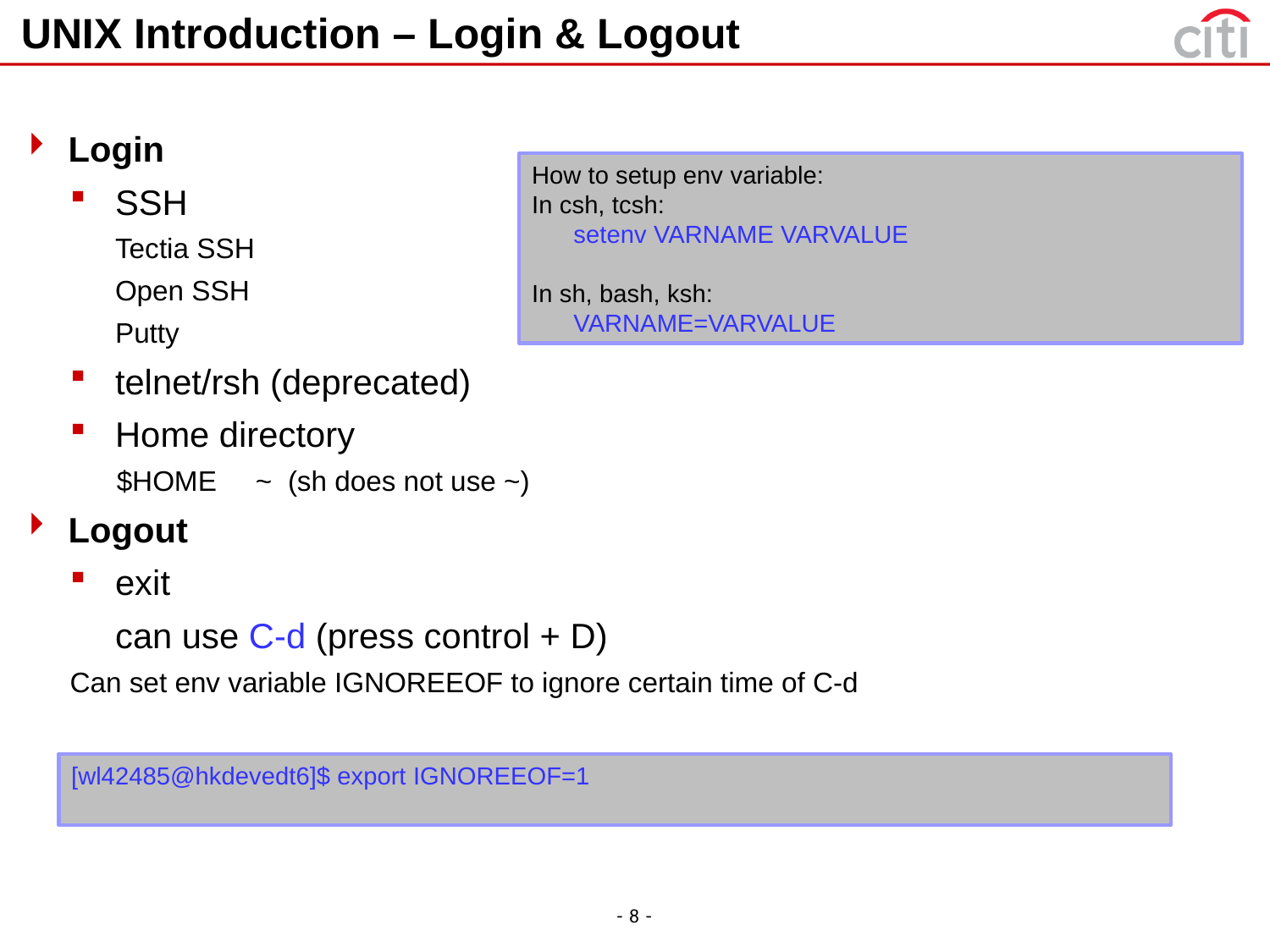

# UNIX Introduction – Login & Logout
Login
SSH
	Tectia SSH
	Open SSH
	Putty
telnet/rsh (deprecated)
Home directory
$HOME     ~  (sh does not use ~)
Logout
exit
	can use C-d (press control + D)
Can set env variable IGNOREEOF to ignore certain time of C-d
How to setup env variable:
In csh, tcsh:
      setenv VARNAME VARVALUE

In sh, bash, ksh:
      VARNAME=VARVALUE
[wl42485@hkdevedt6]$ export IGNOREEOF=1

- 8 -